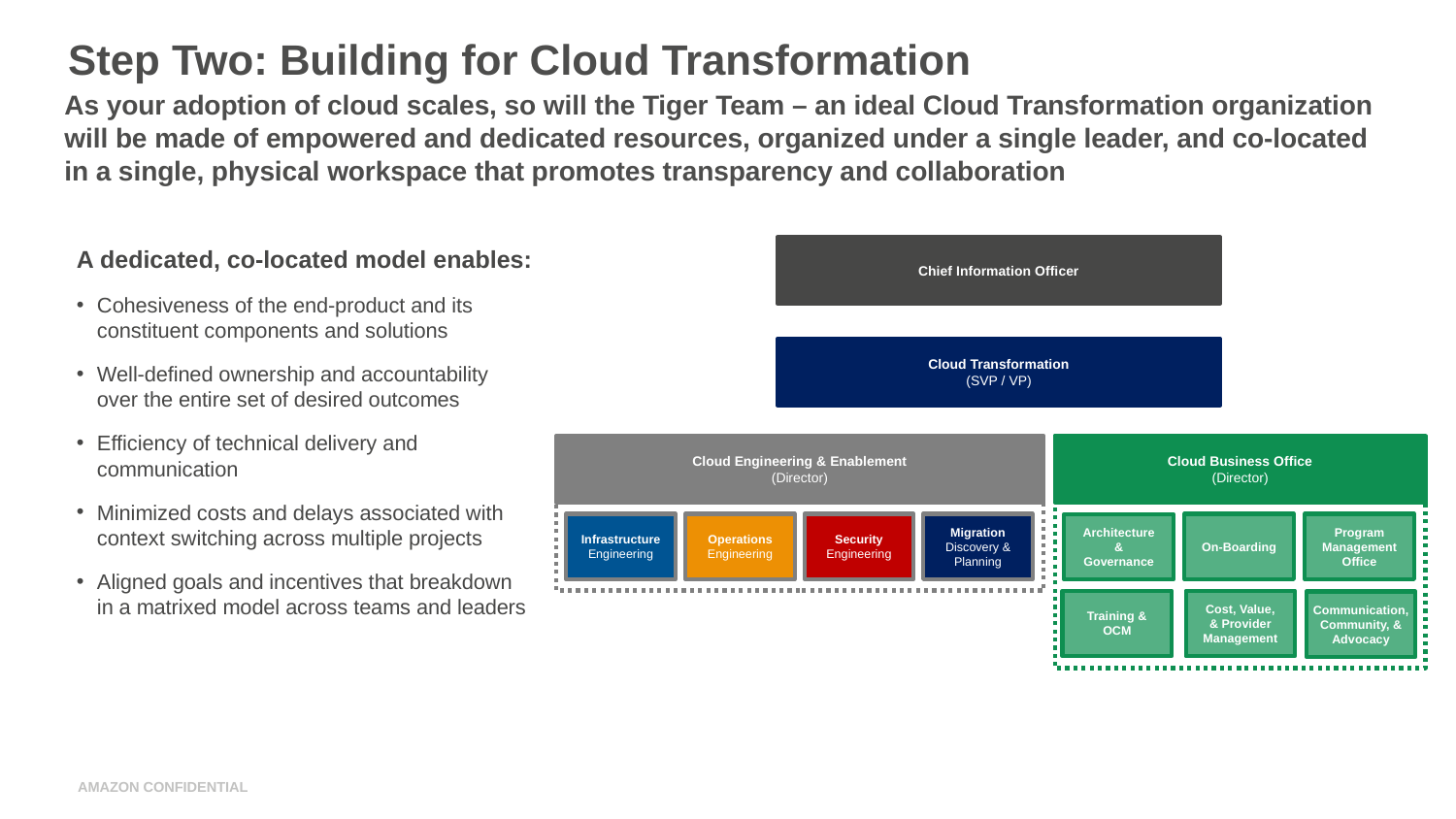

# Step Two: Building for Cloud Transformation
As your adoption of cloud scales, so will the Tiger Team – an ideal Cloud Transformation organization will be made of empowered and dedicated resources, organized under a single leader, and co-located in a single, physical workspace that promotes transparency and collaboration
A dedicated, co-located model enables:
Cohesiveness of the end-product and its constituent components and solutions
Well-defined ownership and accountability over the entire set of desired outcomes
Efficiency of technical delivery and communication
Minimized costs and delays associated with context switching across multiple projects
Aligned goals and incentives that breakdown in a matrixed model across teams and leaders
Chief Information Officer
Cloud Transformation
(SVP / VP)

Cloud Engineering & Enablement
(Director)
Cloud Business Office
(Director)

Infrastructure
Engineering
Operations
Engineering
Security
Engineering
Migration
Discovery & Planning
On-Boarding
Program Management Office
Architecture & Governance
Training & OCM
Cost, Value, & Provider Management
Communication, Community, & Advocacy